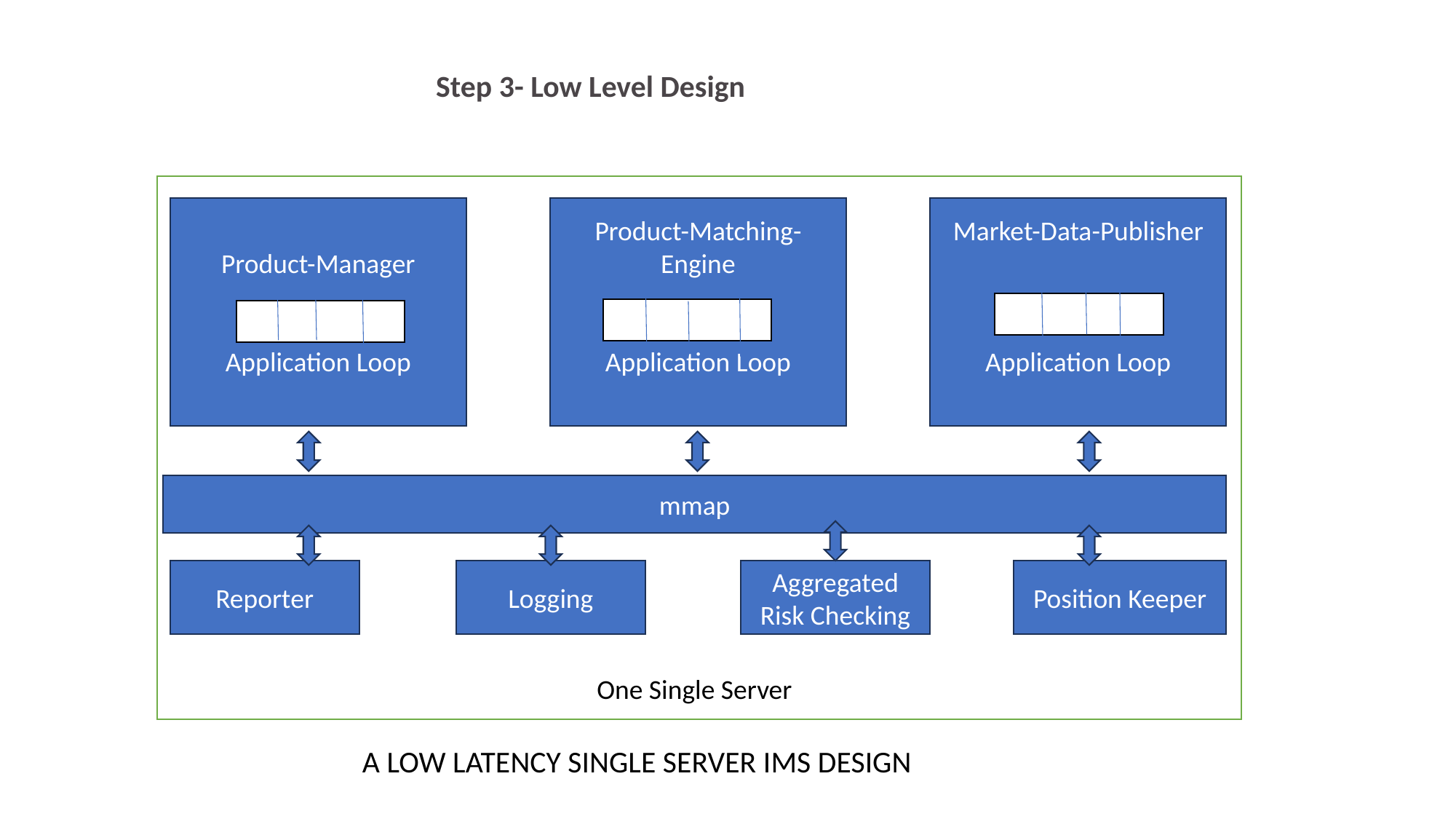

# Step 3- Low Level Design

Product-Matching-Engine
Application Loop

Market-Data-Publisher
Application Loop

Product-Manager
Application Loop

mmap

Aggregated Risk Checking
Logging
Position Keeper
Reporter
                     One Single Server
              A LOW LATENCY SINGLE SERVER IMS DESIGN